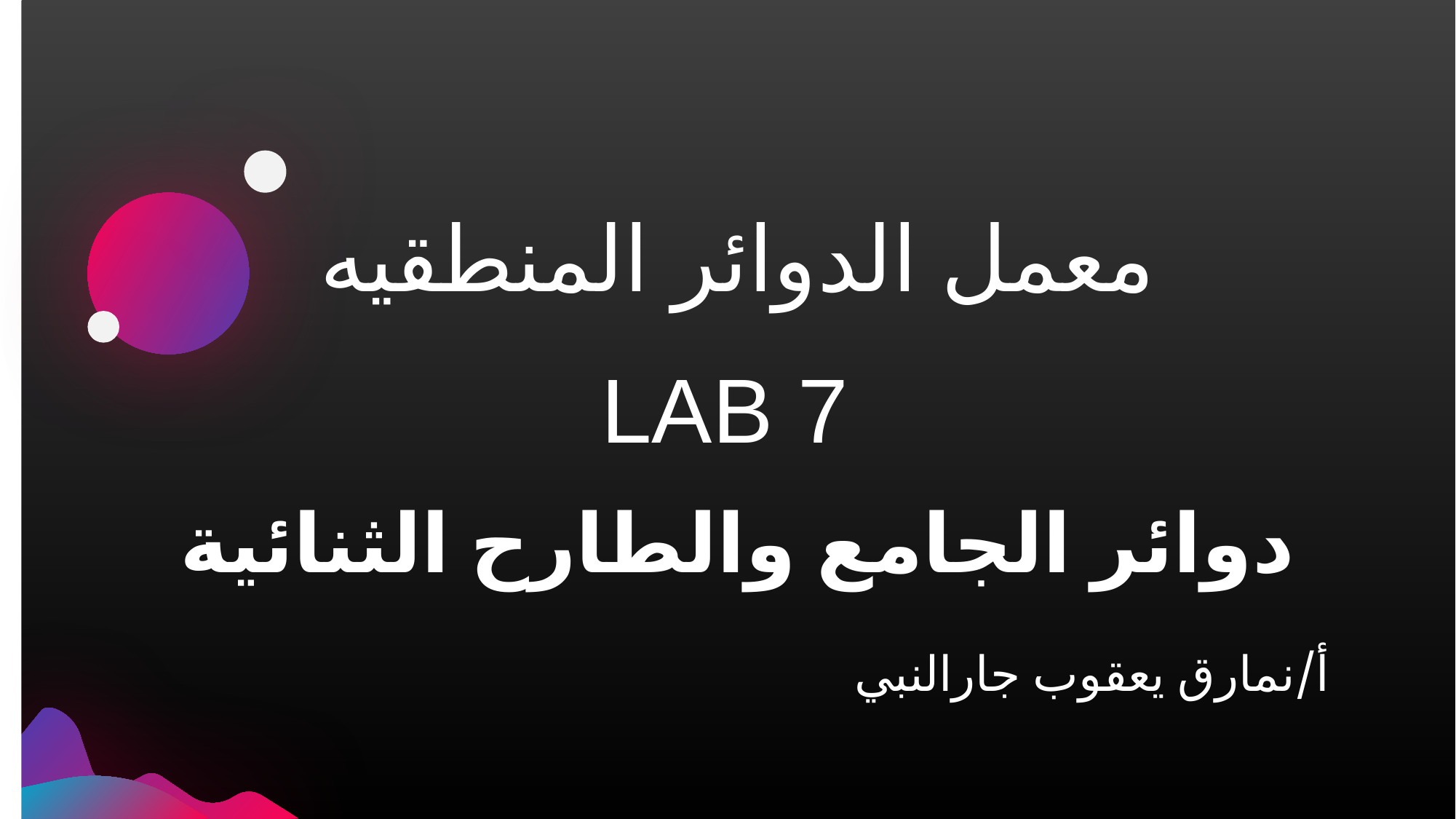

# معمل الدوائر المنطقيه LAB 7
دوائر الجامع والطارح الثنائية
أ/نمارق يعقوب جارالنبي